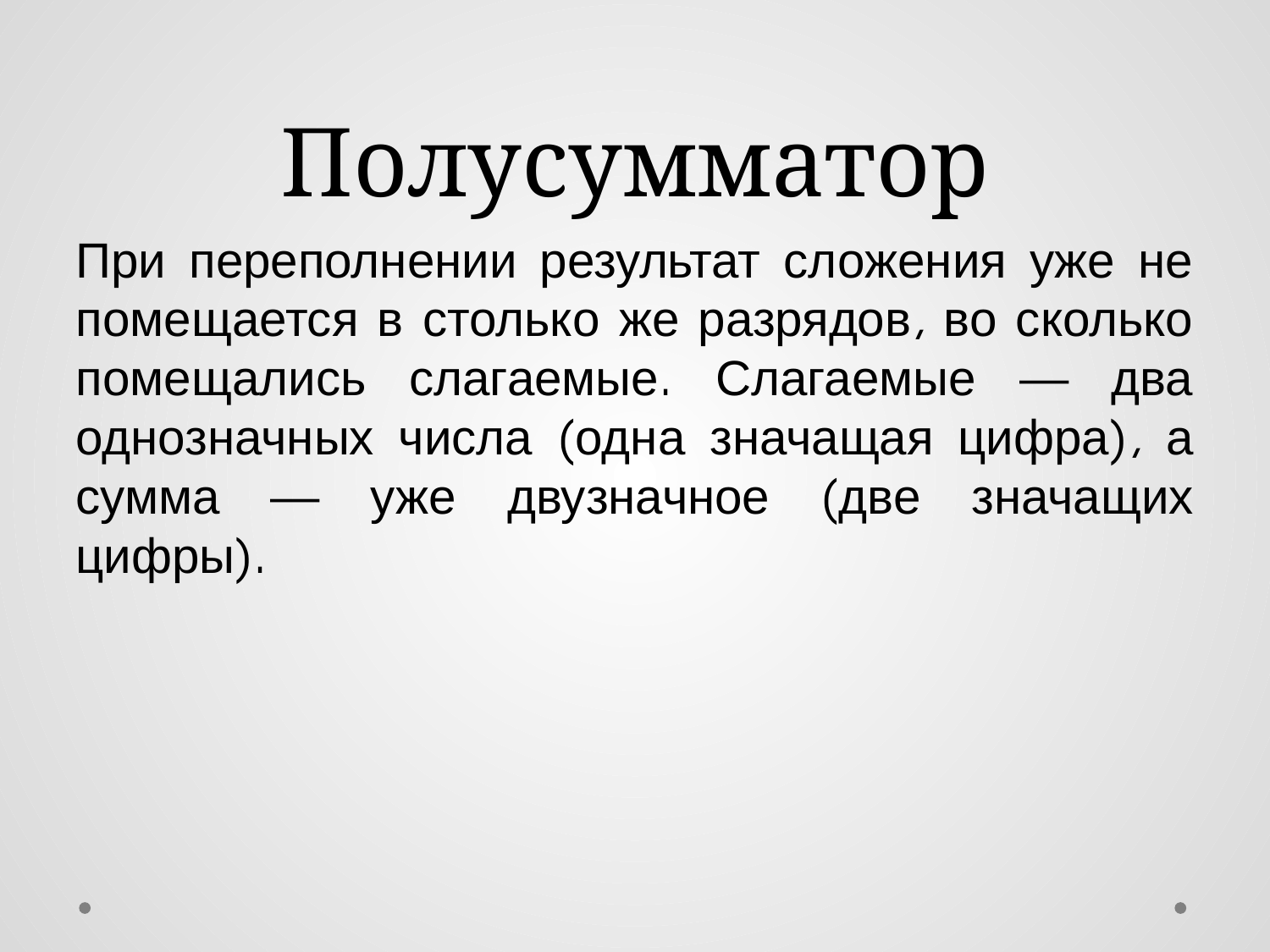

# Полусумматор
При переполнении результат сложения уже не помещается в столько же разрядов, во сколько помещались слагаемые. Слагаемые — два однозначных числа (одна значащая цифра), а сумма — уже двузначное (две значащих цифры).